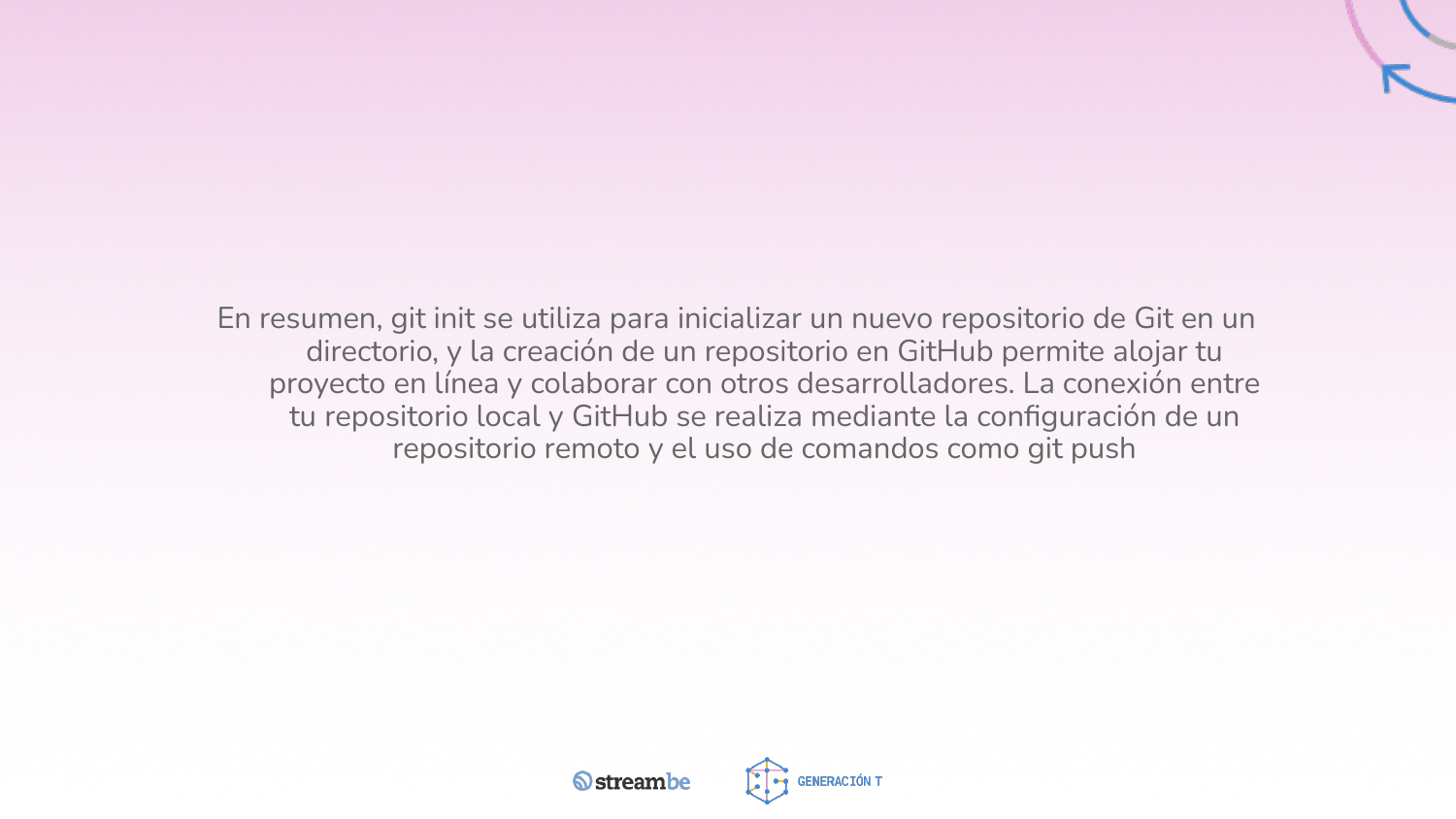

En resumen, git init se utiliza para inicializar un nuevo repositorio de Git en un directorio, y la creación de un repositorio en GitHub permite alojar tu proyecto en línea y colaborar con otros desarrolladores. La conexión entre tu repositorio local y GitHub se realiza mediante la configuración de un repositorio remoto y el uso de comandos como git push